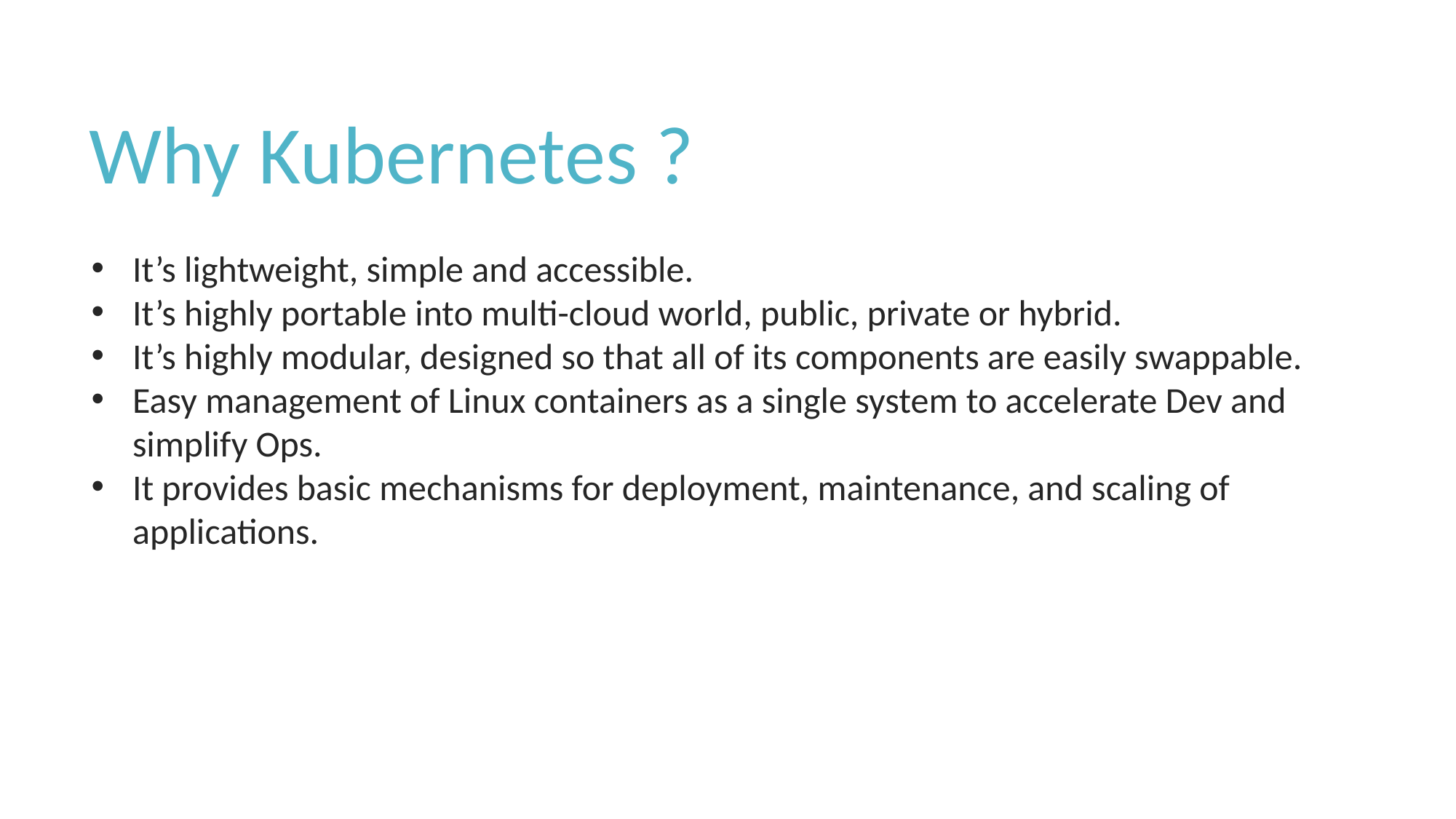

Why Kubernetes ?
It’s lightweight, simple and accessible.
It’s highly portable into multi-cloud world, public, private or hybrid.
It’s highly modular, designed so that all of its components are easily swappable.
Easy management of Linux containers as a single system to accelerate Dev and simplify Ops.
It provides basic mechanisms for deployment, maintenance, and scaling of applications.